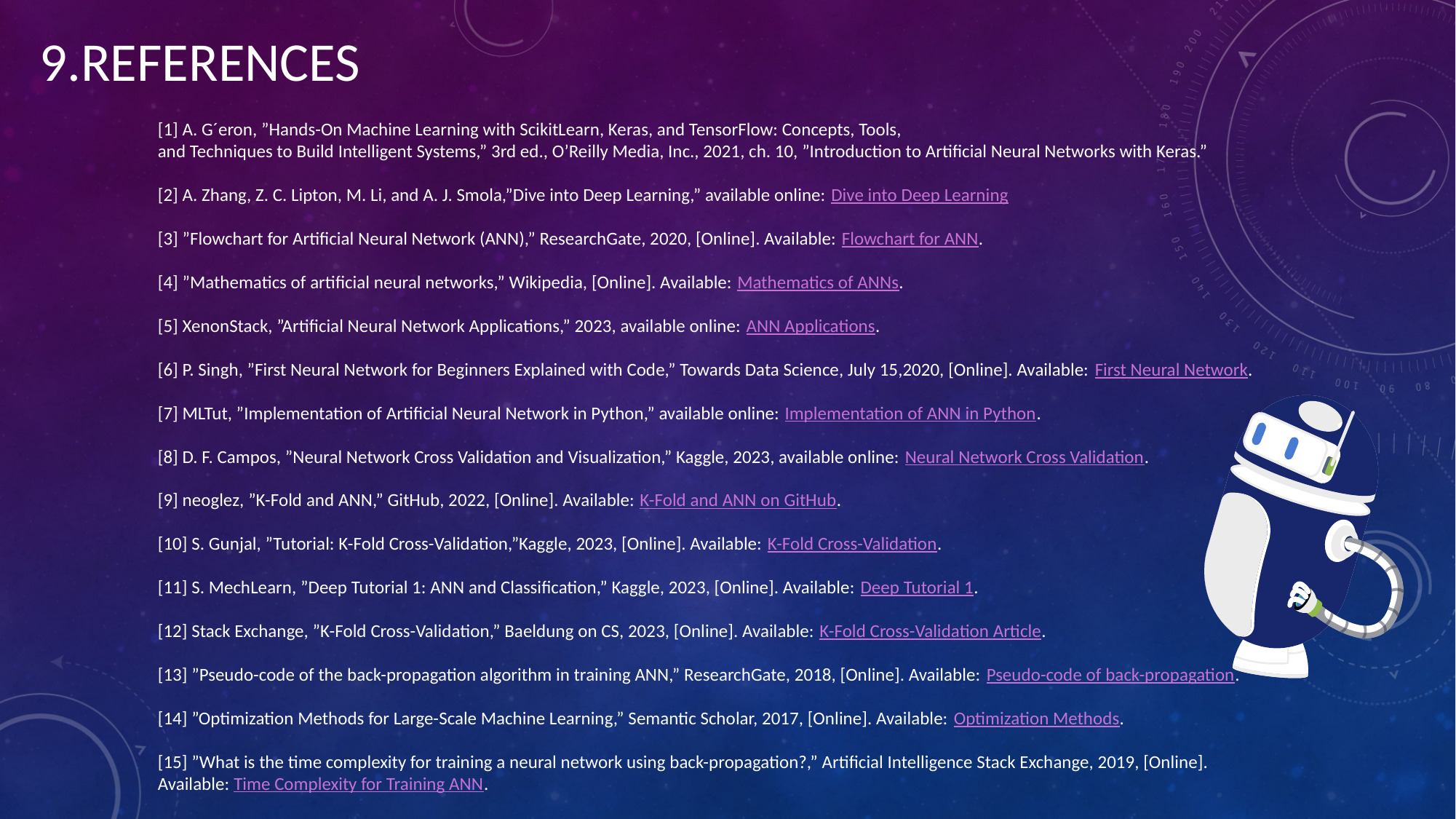

9.REFERENCES

[1] A. G´eron, ”Hands-On Machine Learning with ScikitLearn, Keras, and TensorFlow: Concepts, Tools,
and Techniques to Build Intelligent Systems,” 3rd ed., O’Reilly Media, Inc., 2021, ch. 10, ”Introduction to Artificial Neural Networks with Keras.”
[2] A. Zhang, Z. C. Lipton, M. Li, and A. J. Smola,”Dive into Deep Learning,” available online: Dive into Deep Learning

[3] ”Flowchart for Artificial Neural Network (ANN),” ResearchGate, 2020, [Online]. Available: Flowchart for ANN.

[4] ”Mathematics of artificial neural networks,” Wikipedia, [Online]. Available: Mathematics of ANNs.

[5] XenonStack, ”Artificial Neural Network Applications,” 2023, available online: ANN Applications.

[6] P. Singh, ”First Neural Network for Beginners Explained with Code,” Towards Data Science, July 15,2020, [Online]. Available: First Neural Network.

[7] MLTut, ”Implementation of Artificial Neural Network in Python,” available online: Implementation of ANN in Python.

[8] D. F. Campos, ”Neural Network Cross Validation and Visualization,” Kaggle, 2023, available online: Neural Network Cross Validation.

[9] neoglez, ”K-Fold and ANN,” GitHub, 2022, [Online]. Available: K-Fold and ANN on GitHub.

[10] S. Gunjal, ”Tutorial: K-Fold Cross-Validation,”Kaggle, 2023, [Online]. Available: K-Fold Cross-Validation.

[11] S. MechLearn, ”Deep Tutorial 1: ANN and Classification,” Kaggle, 2023, [Online]. Available: Deep Tutorial 1.

[12] Stack Exchange, ”K-Fold Cross-Validation,” Baeldung on CS, 2023, [Online]. Available: K-Fold Cross-Validation Article.

[13] ”Pseudo-code of the back-propagation algorithm in training ANN,” ResearchGate, 2018, [Online]. Available: Pseudo-code of back-propagation.

[14] ”Optimization Methods for Large-Scale Machine Learning,” Semantic Scholar, 2017, [Online]. Available: Optimization Methods.

[15] ”What is the time complexity for training a neural network using back-propagation?,” Artificial Intelligence Stack Exchange, 2019, [Online]. Available: Time Complexity for Training ANN.